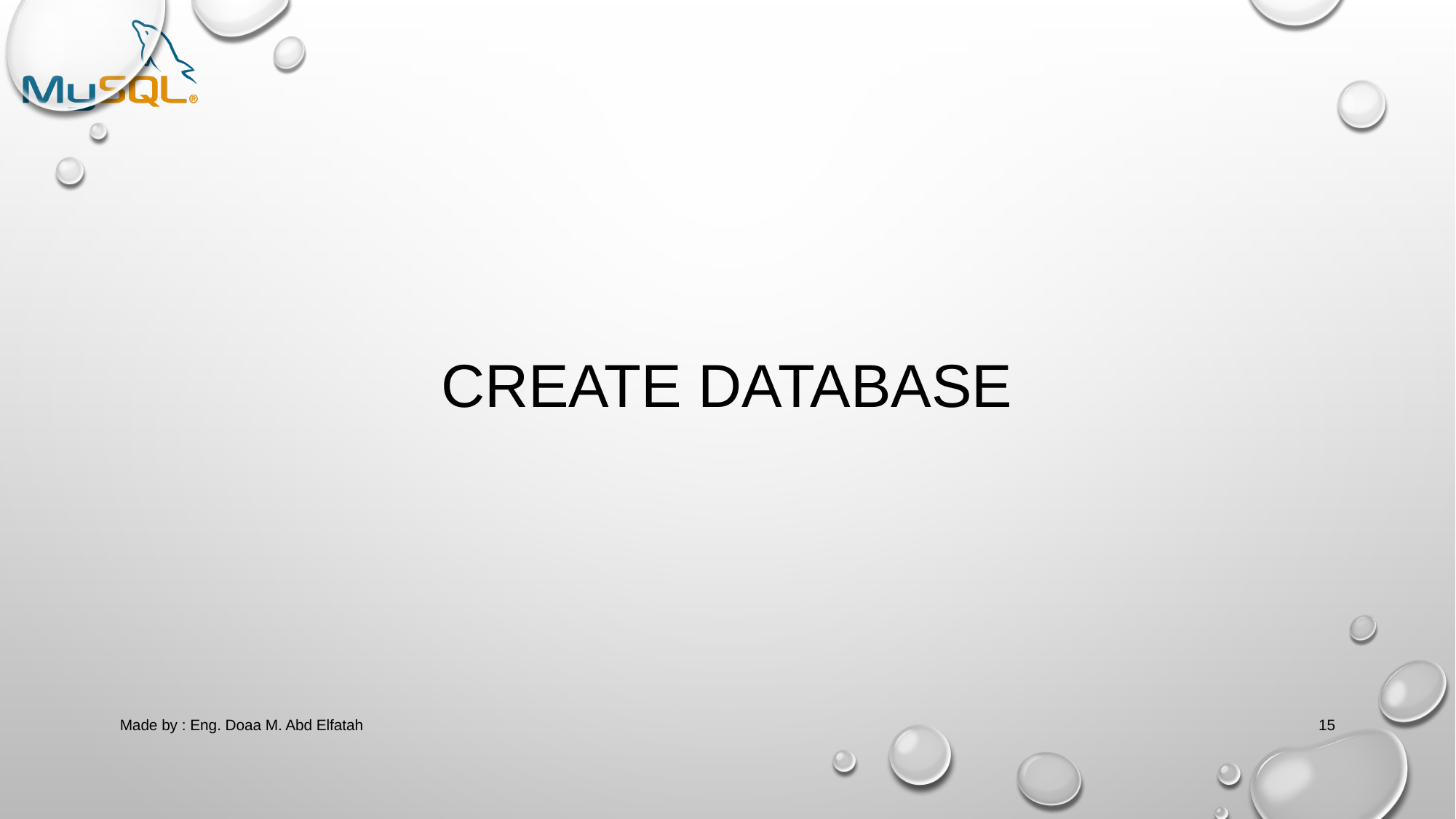

# Create database

Made by : Eng. Doaa M. Abd Elfatah
15